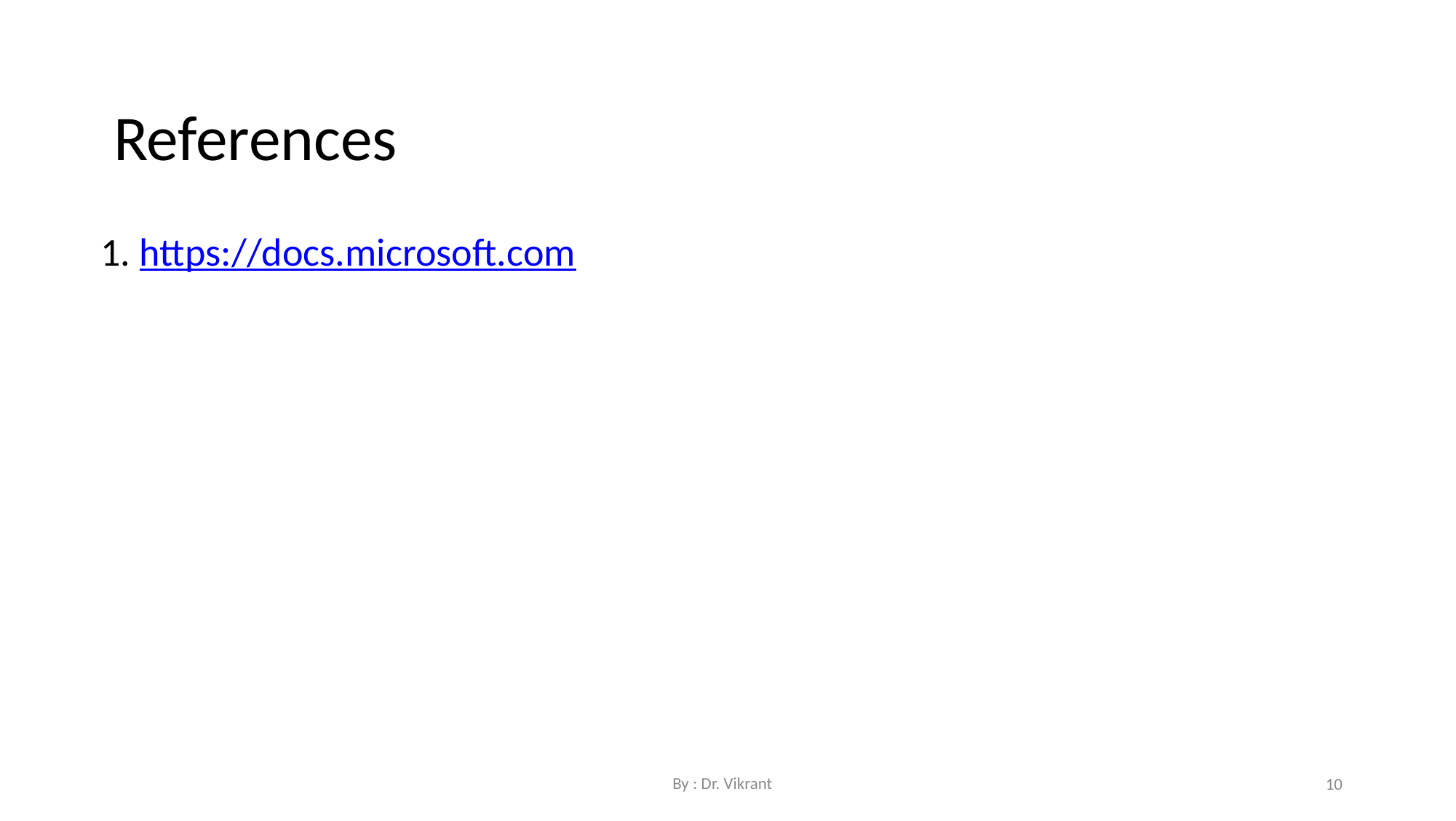

References
1. https://docs.microsoft.com
By : Dr. Vikrant
10